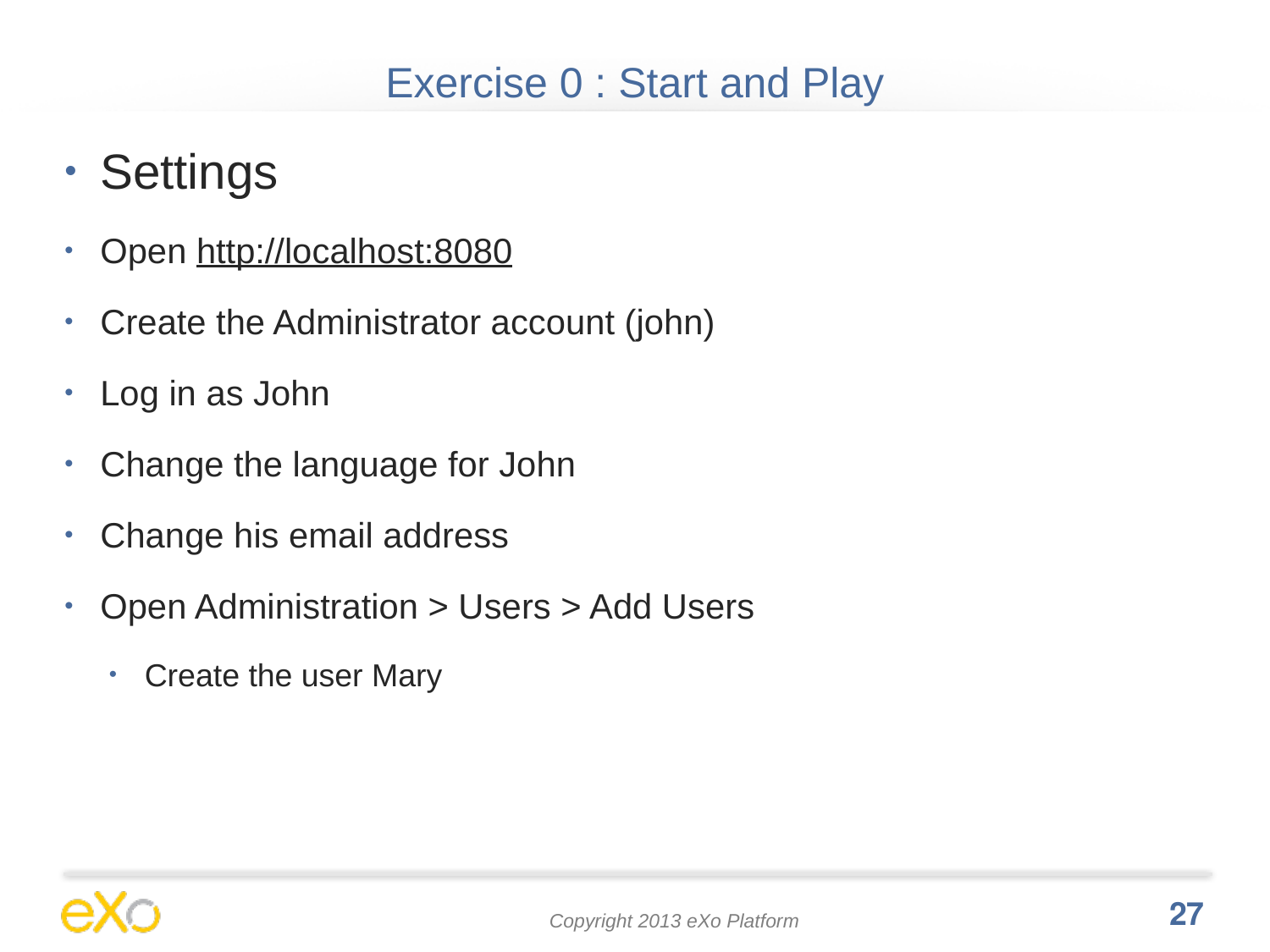

# Exercise 0 : Start and Play
Settings
Open http://localhost:8080
Create the Administrator account (john)
Log in as John
Change the language for John
Change his email address
Open Administration > Users > Add Users
Create the user Mary

27
Copyright 2013 eXo Platform